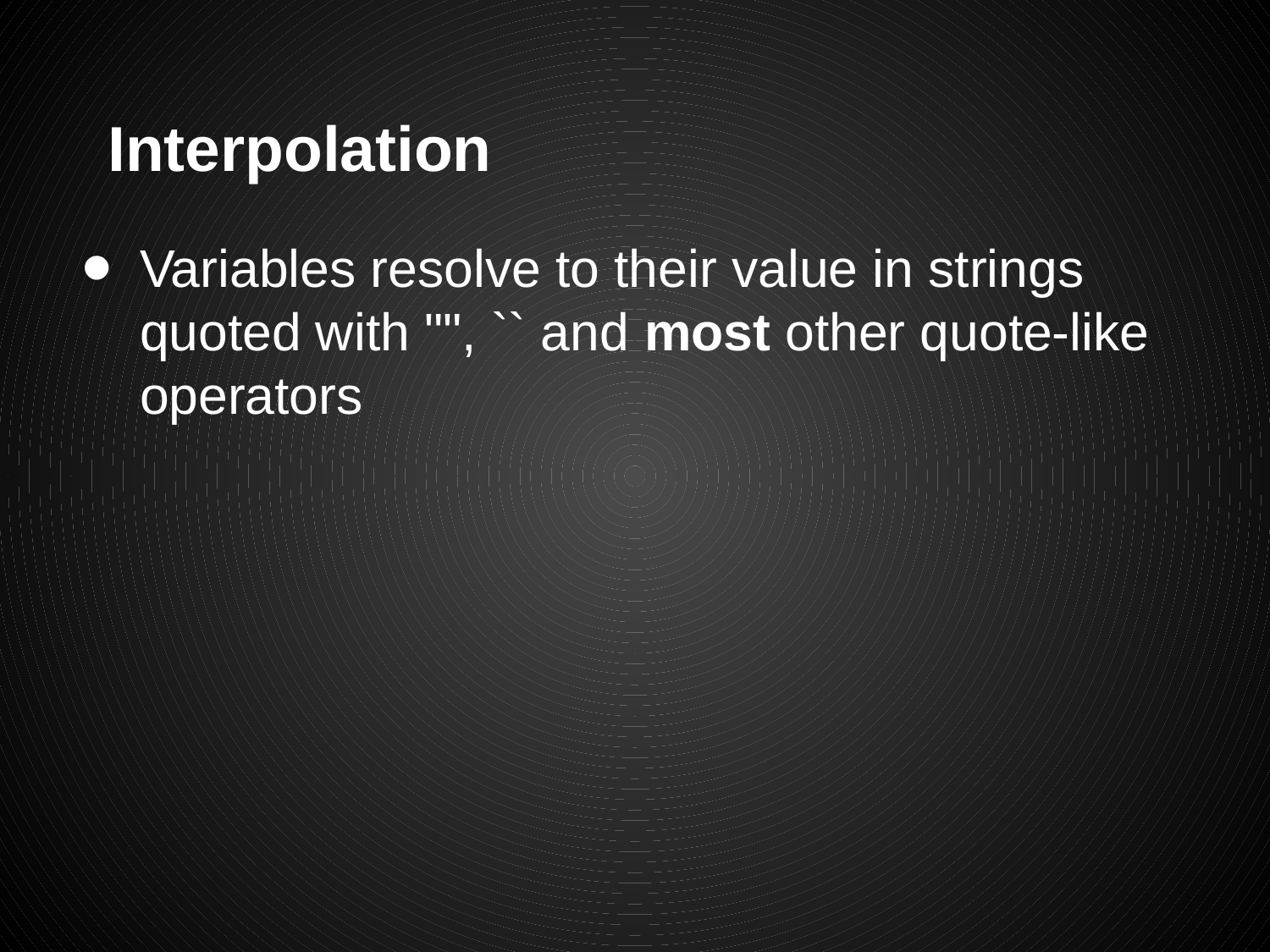

# Interpolation
Variables resolve to their value in strings quoted with "", `` and most other quote-like operators